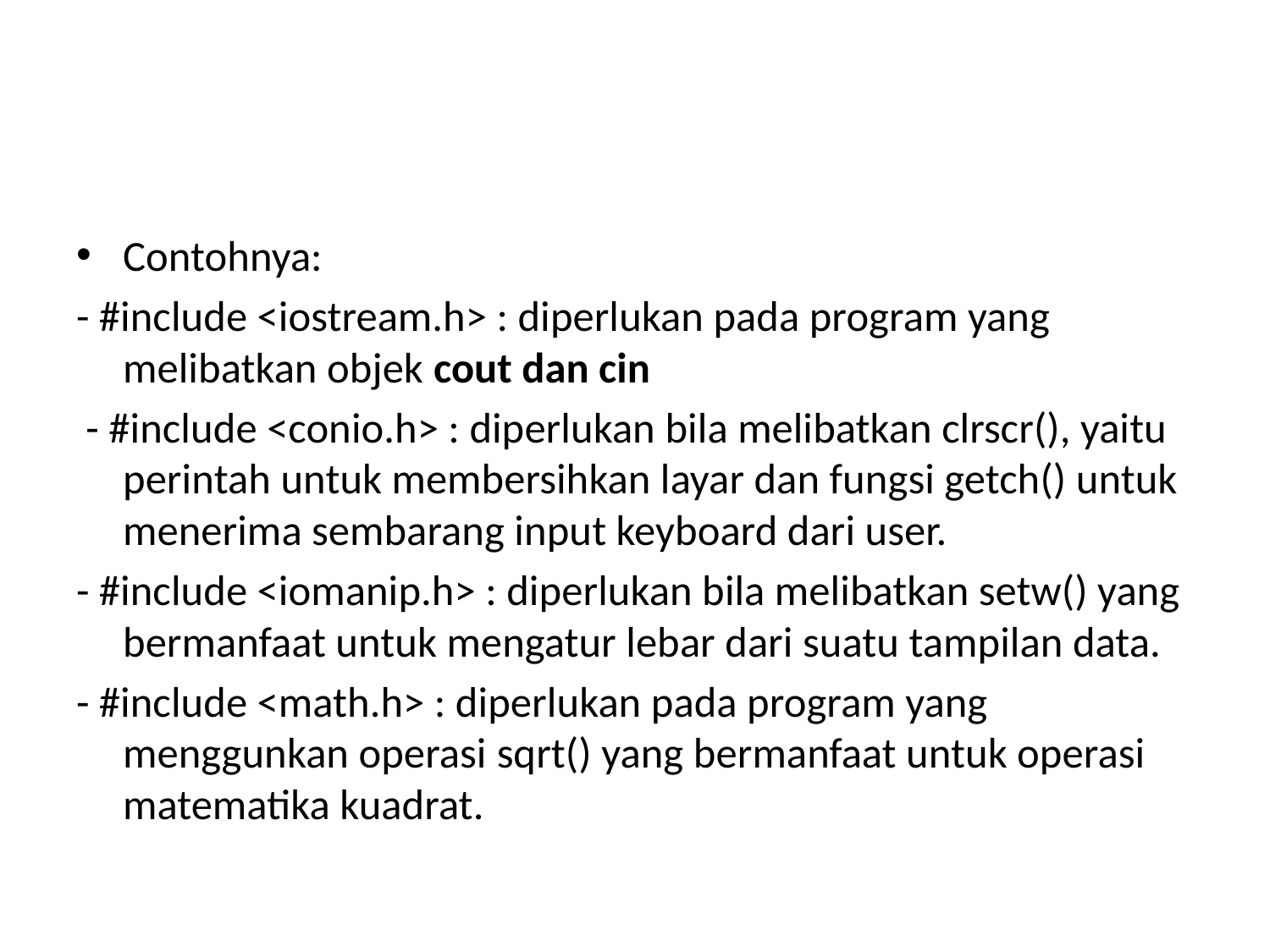

#
Contohnya:
- #include <iostream.h> : diperlukan pada program yang melibatkan objek cout dan cin
 - #include <conio.h> : diperlukan bila melibatkan clrscr(), yaitu perintah untuk membersihkan layar dan fungsi getch() untuk menerima sembarang input keyboard dari user.
- #include <iomanip.h> : diperlukan bila melibatkan setw() yang bermanfaat untuk mengatur lebar dari suatu tampilan data.
- #include <math.h> : diperlukan pada program yang menggunkan operasi sqrt() yang bermanfaat untuk operasi matematika kuadrat.